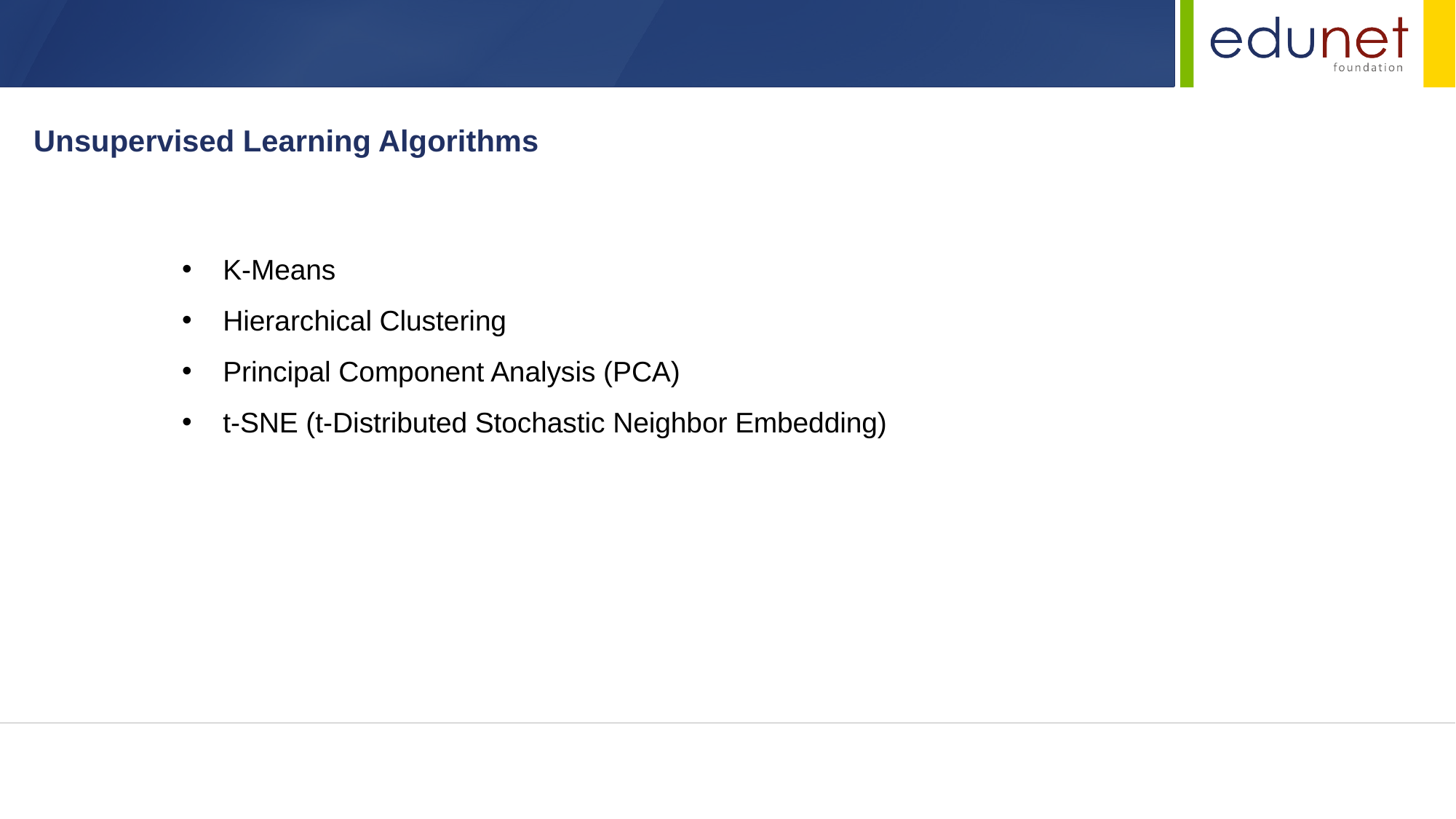

Unsupervised Learning Algorithms
K-Means
Hierarchical Clustering
Principal Component Analysis (PCA)
t-SNE (t-Distributed Stochastic Neighbor Embedding)